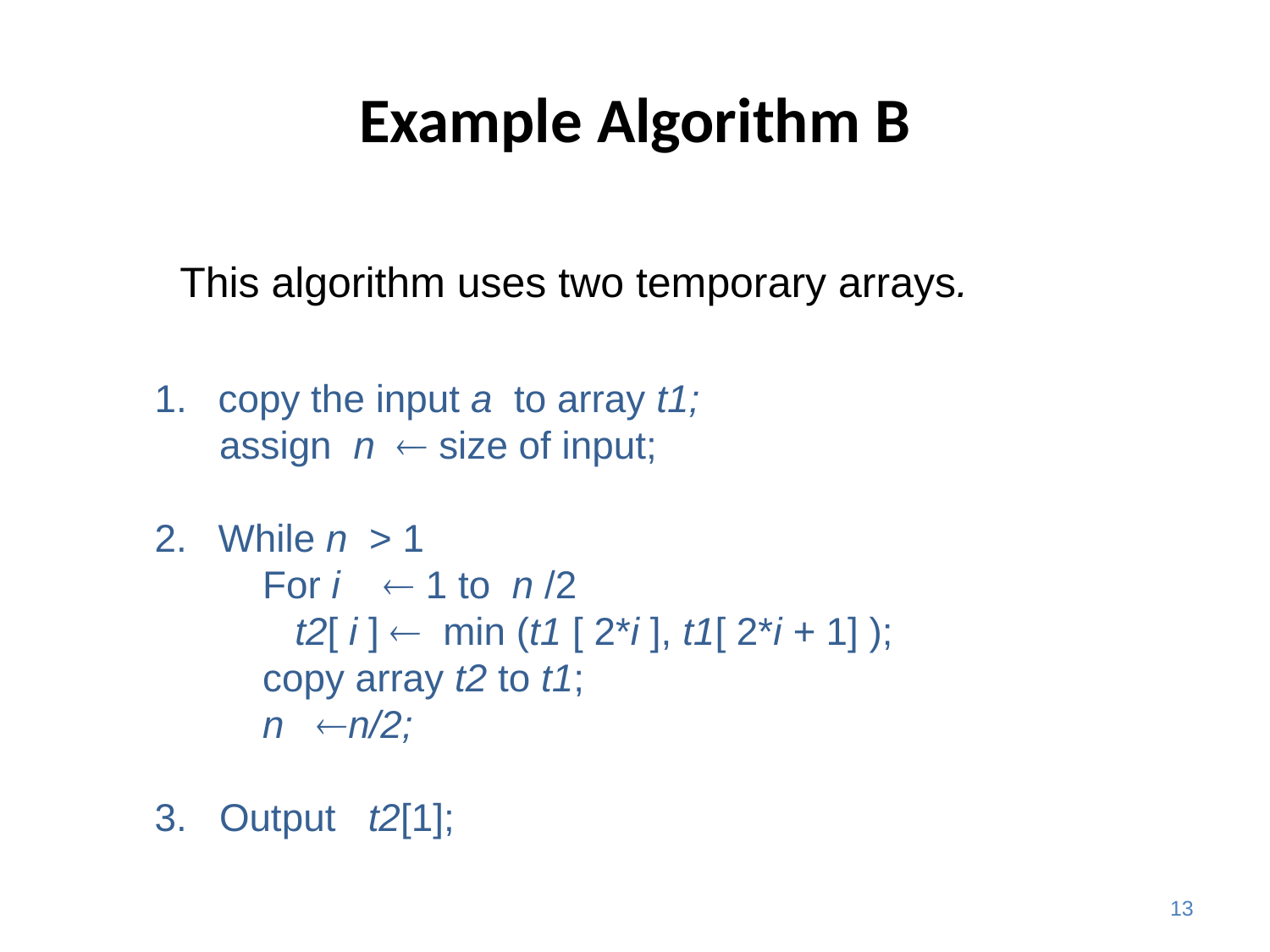

# Example Algorithm B
This algorithm uses two temporary arrays.
copy the input a  to array t1;
      assign  n  ← size of input;

While n  > 1
          For i    ← 1 to  n /2
             t2[ i ] ←  min (t1 [ 2*i ], t1[ 2*i + 1] );
          copy array t2 to t1;
          n   ←n/2;

3.   Output   t2[1];
13